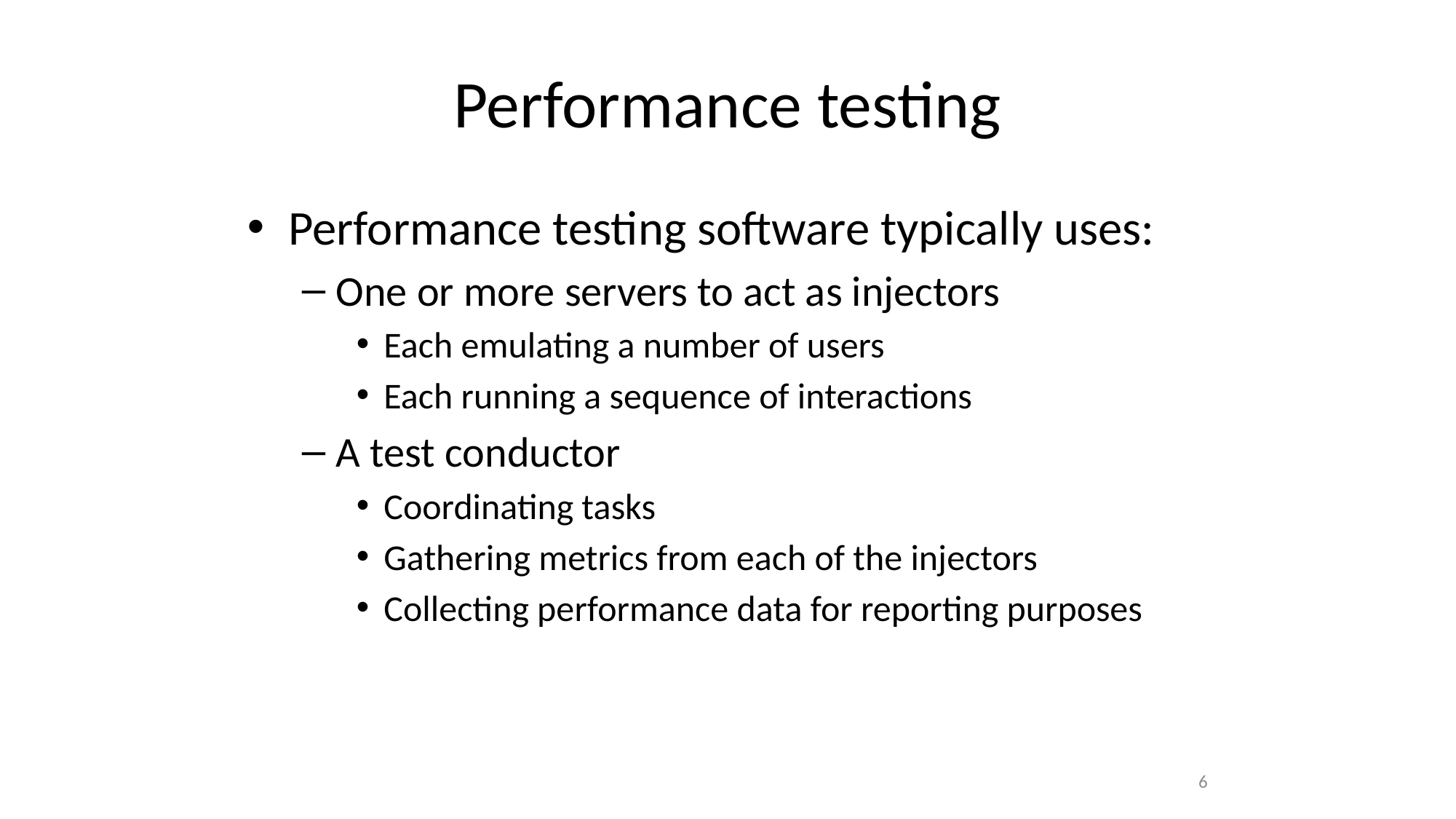

Performance testing
Performance testing software typically uses:
One or more servers to act as injectors
Each emulating a number of users
Each running a sequence of interactions
A test conductor
Coordinating tasks
Gathering metrics from each of the injectors
Collecting performance data for reporting purposes
6